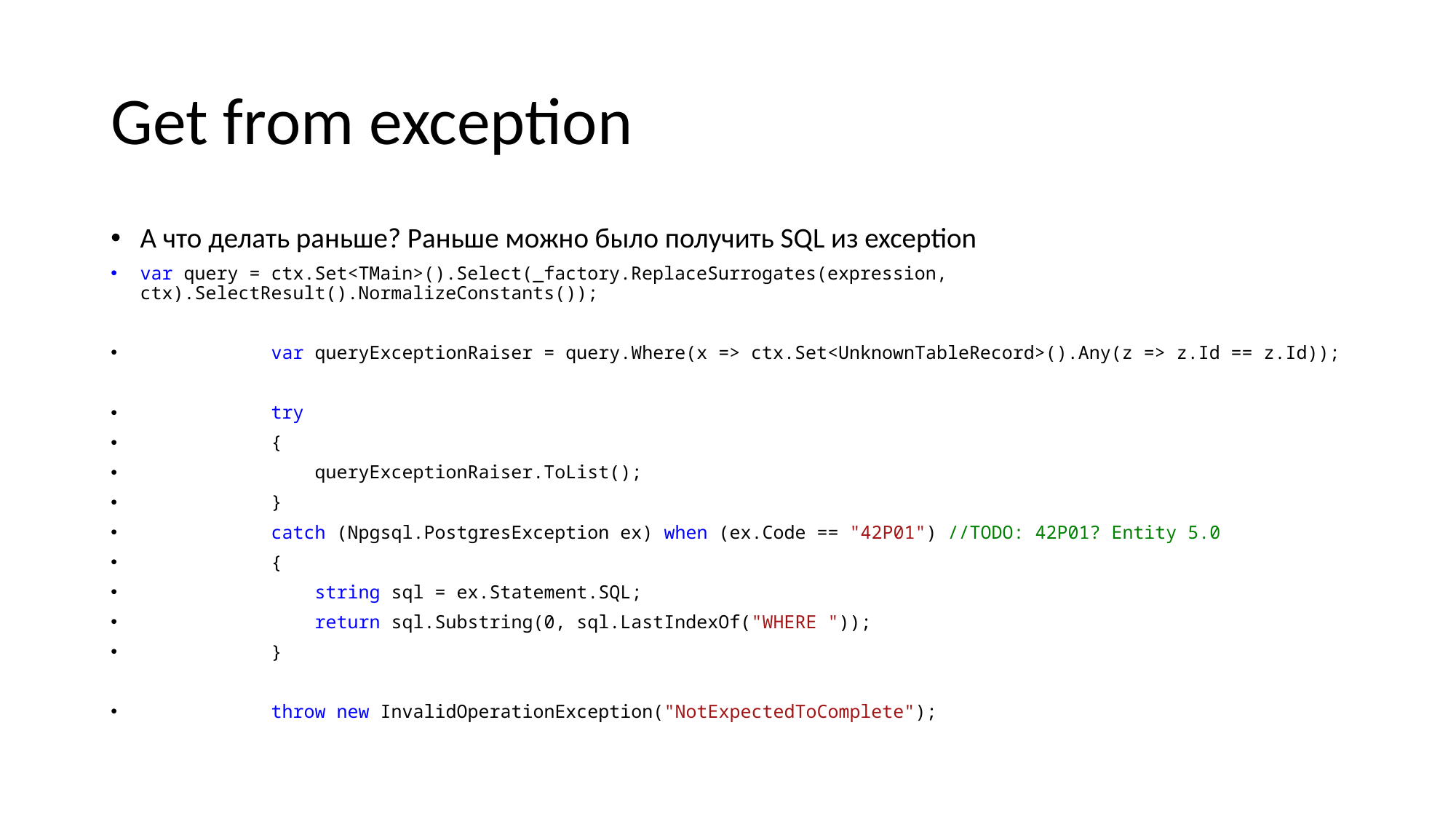

# Get from exception
А что делать раньше? Раньше можно было получить SQL из exception
var query = ctx.Set<TMain>().Select(_factory.ReplaceSurrogates(expression, ctx).SelectResult().NormalizeConstants());

            var queryExceptionRaiser = query.Where(x => ctx.Set<UnknownTableRecord>().Any(z => z.Id == z.Id));

            try
            {
                queryExceptionRaiser.ToList();
            }
            catch (Npgsql.PostgresException ex) when (ex.Code == "42P01") //TODO: 42P01? Entity 5.0
            {
                string sql = ex.Statement.SQL;
                return sql.Substring(0, sql.LastIndexOf("WHERE "));
            }

            throw new InvalidOperationException("NotExpectedToComplete");